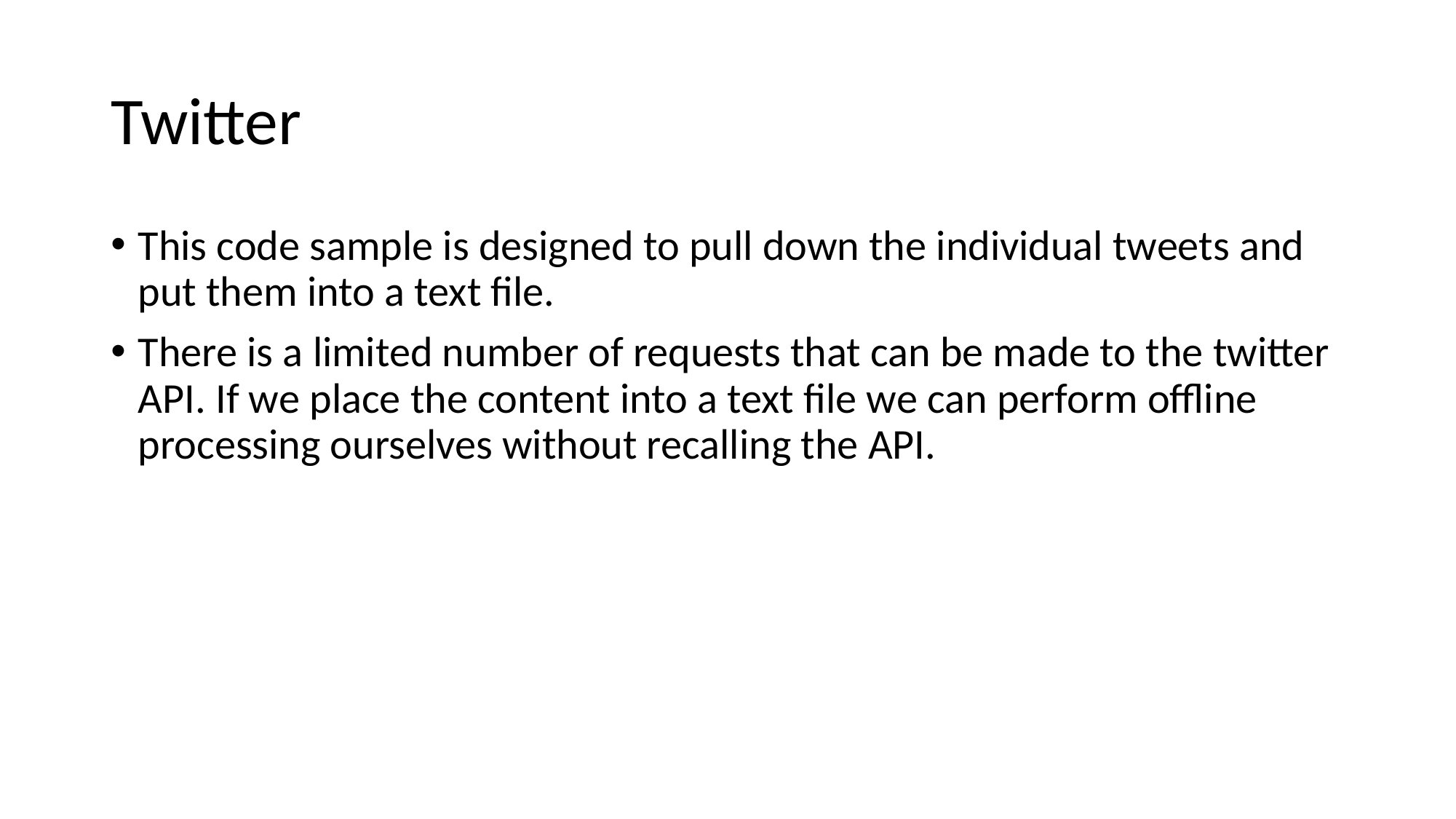

# Twitter
This code sample is designed to pull down the individual tweets and put them into a text file.
There is a limited number of requests that can be made to the twitter API. If we place the content into a text file we can perform offline processing ourselves without recalling the API.